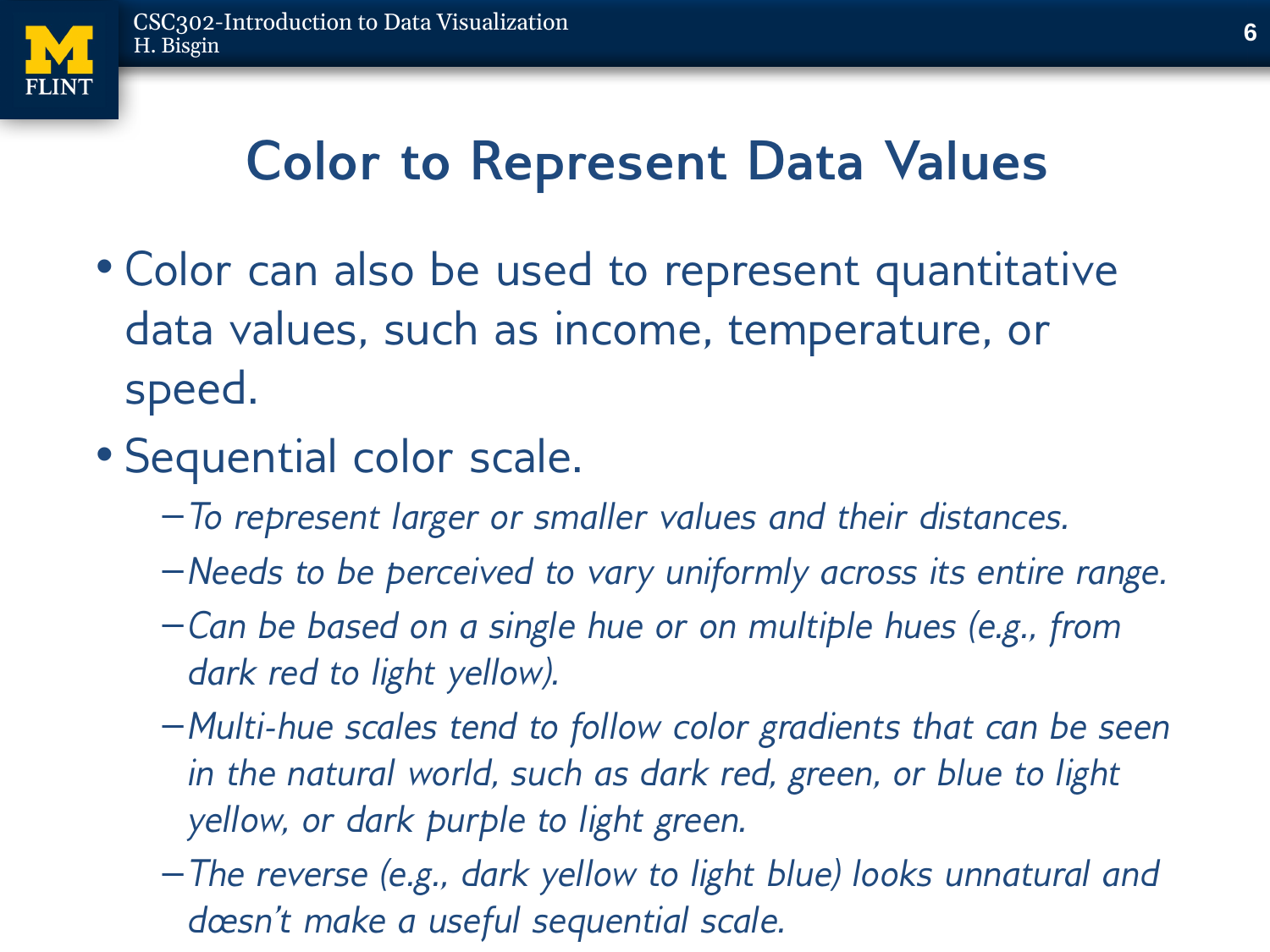

6
# Color to Represent Data Values
Color can also be used to represent quantitative data values, such as income, temperature, or speed.
Sequential color scale.
To represent larger or smaller values and their distances.
Needs to be perceived to vary uniformly across its entire range.
Can be based on a single hue or on multiple hues (e.g., from dark red to light yellow).
Multi-hue scales tend to follow color gradients that can be seen in the natural world, such as dark red, green, or blue to light yellow, or dark purple to light green.
The reverse (e.g., dark yellow to light blue) looks unnatural and doesn’t make a useful sequential scale.